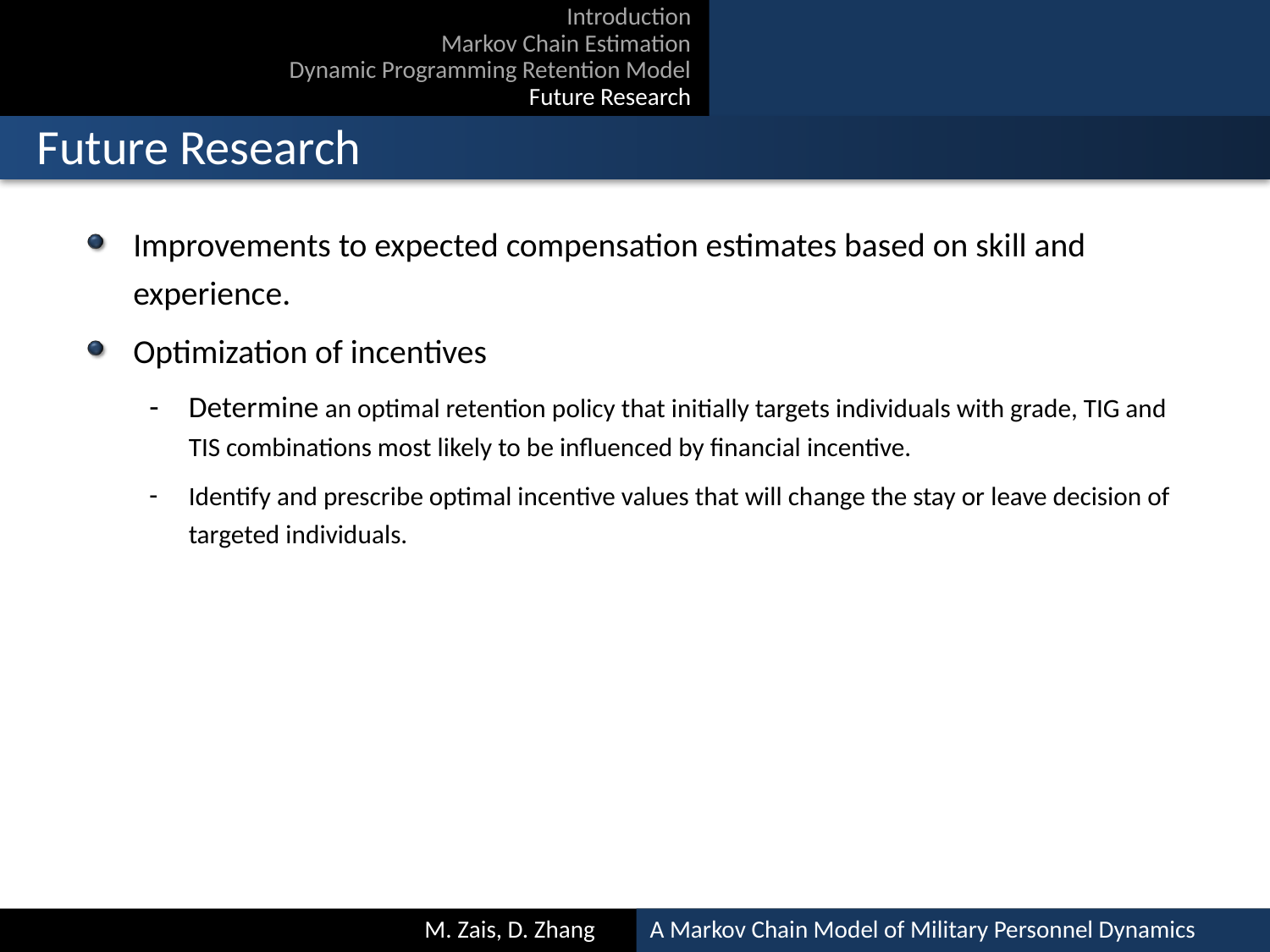

Introduction
Markov Chain Estimation
Dynamic Programming Retention Model
Future Research
# Future Research
Improvements to expected compensation estimates based on skill and experience.
Optimization of incentives
Determine an optimal retention policy that initially targets individuals with grade, TIG and TIS combinations most likely to be influenced by financial incentive.
Identify and prescribe optimal incentive values that will change the stay or leave decision of targeted individuals.